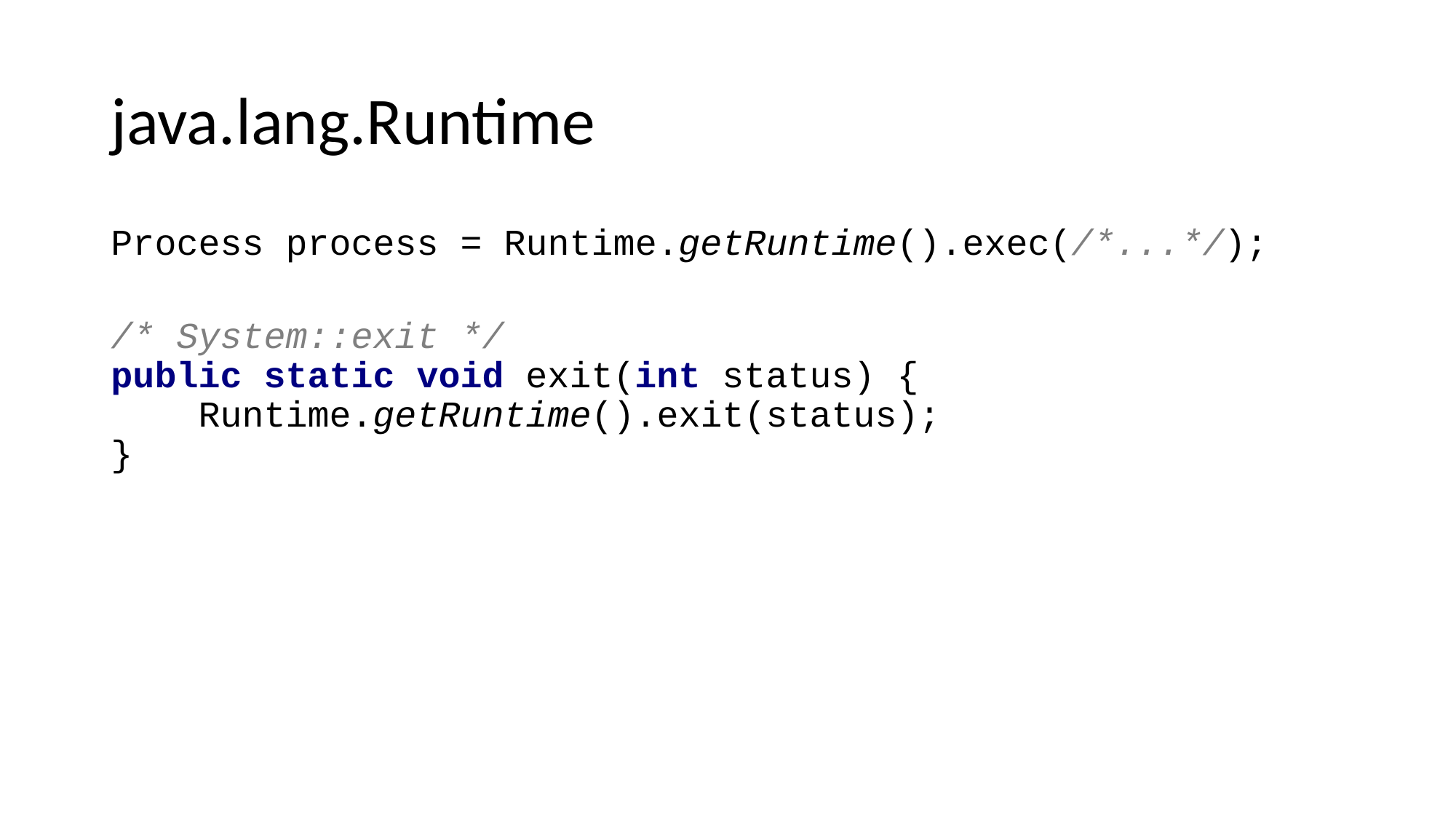

# java.lang.Runtime
Process process = Runtime.getRuntime().exec(/*...*/);
/* System::exit */
public static void exit(int status) {
    Runtime.getRuntime().exit(status);
}